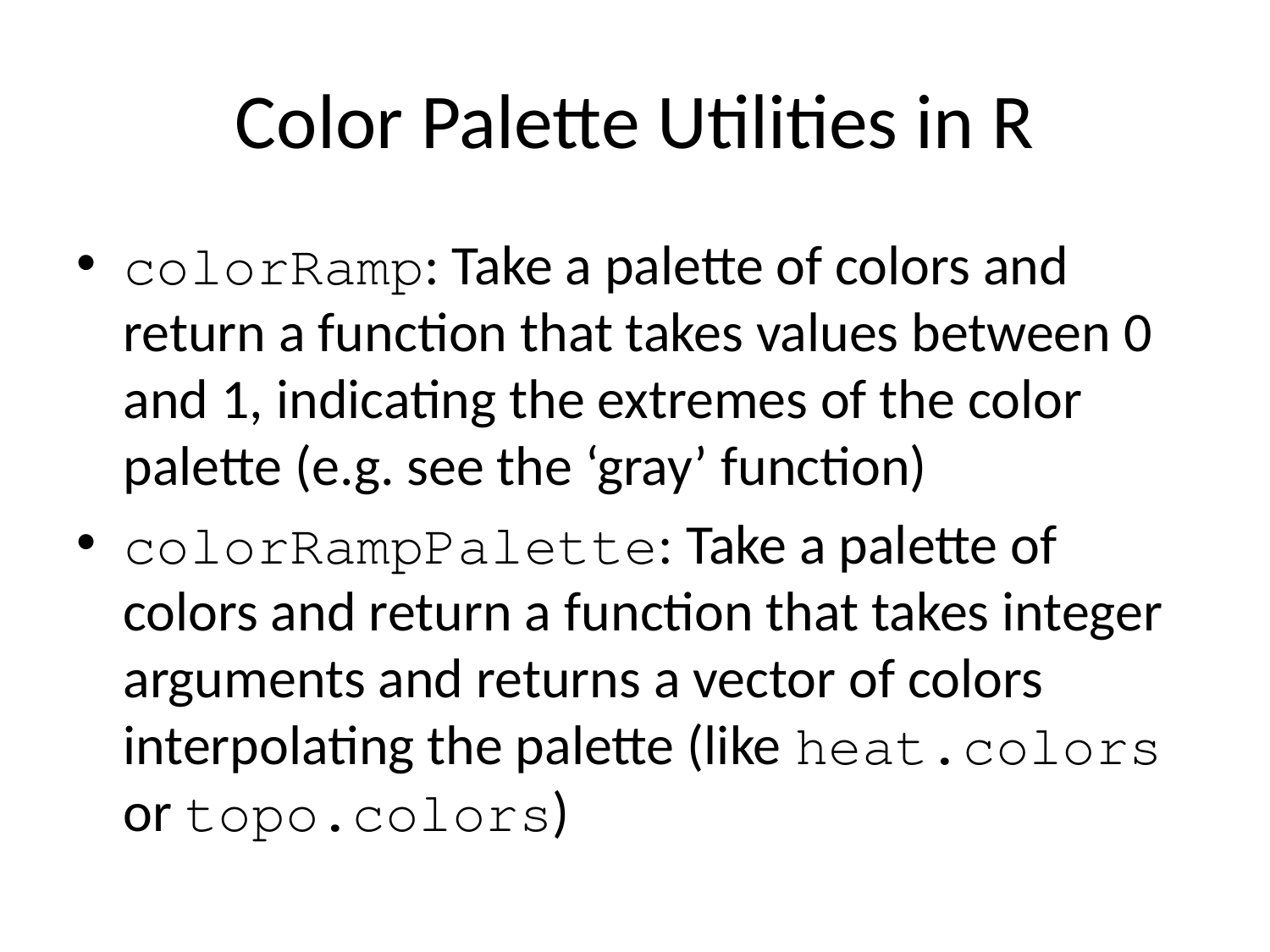

# Color Palette Utilities in R
colorRamp: Take a palette of colors and return a function that takes values between 0 and 1, indicating the extremes of the color palette (e.g. see the ‘gray’ function)
colorRampPalette: Take a palette of colors and return a function that takes integer arguments and returns a vector of colors interpolating the palette (like heat.colors or topo.colors)